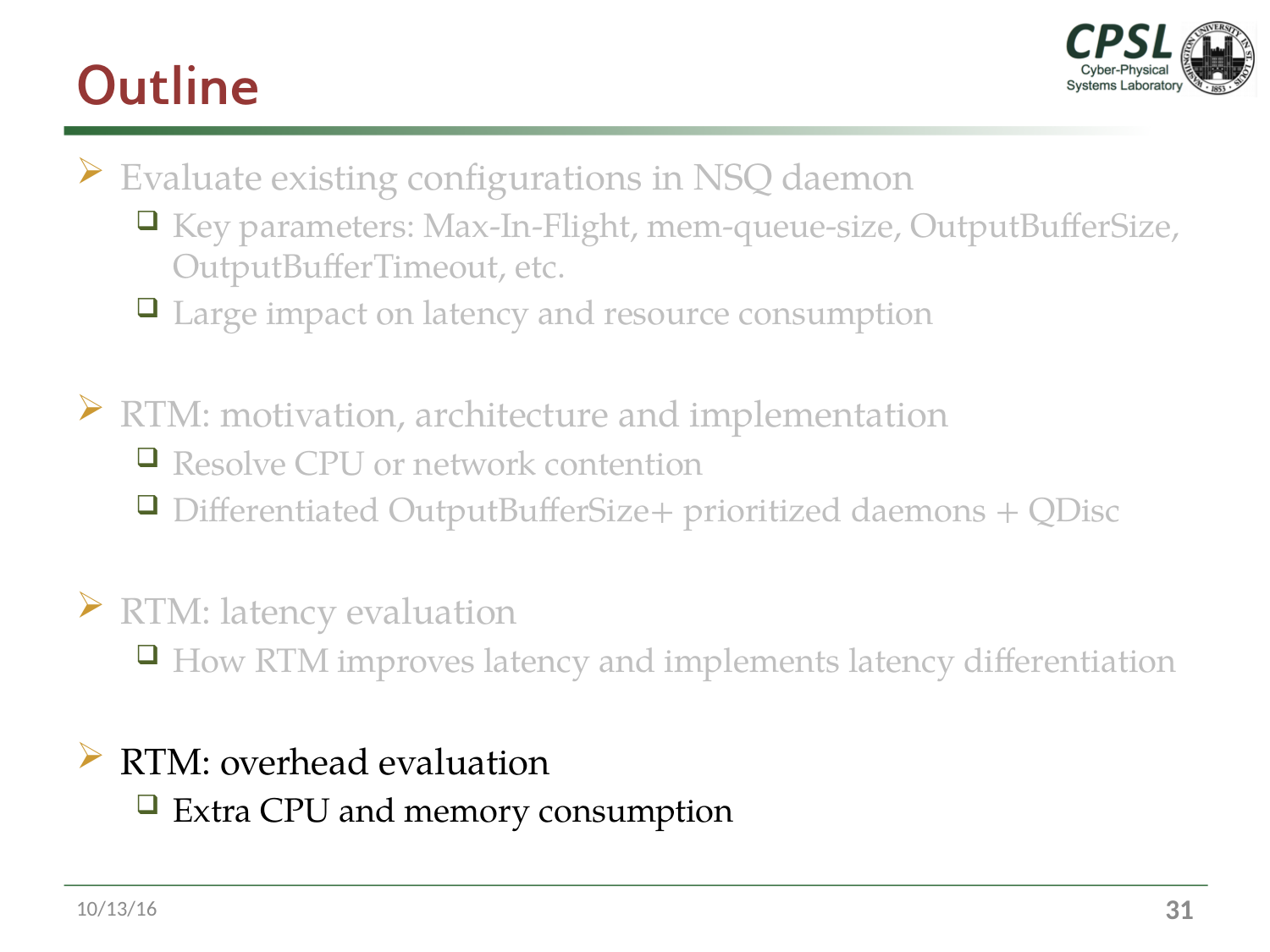

# Outline
Evaluate existing configurations in NSQ daemon
Key parameters: Max-In-Flight, mem-queue-size, OutputBufferSize, OutputBufferTimeout, etc.
Large impact on latency and resource consumption

RTM: motivation, architecture and implementation
Resolve CPU or network contention
Differentiated OutputBufferSize+ prioritized daemons + QDisc

RTM: latency evaluation
How RTM improves latency and implements latency differentiation

RTM: overhead evaluation
Extra CPU and memory consumption

10/13/16

31